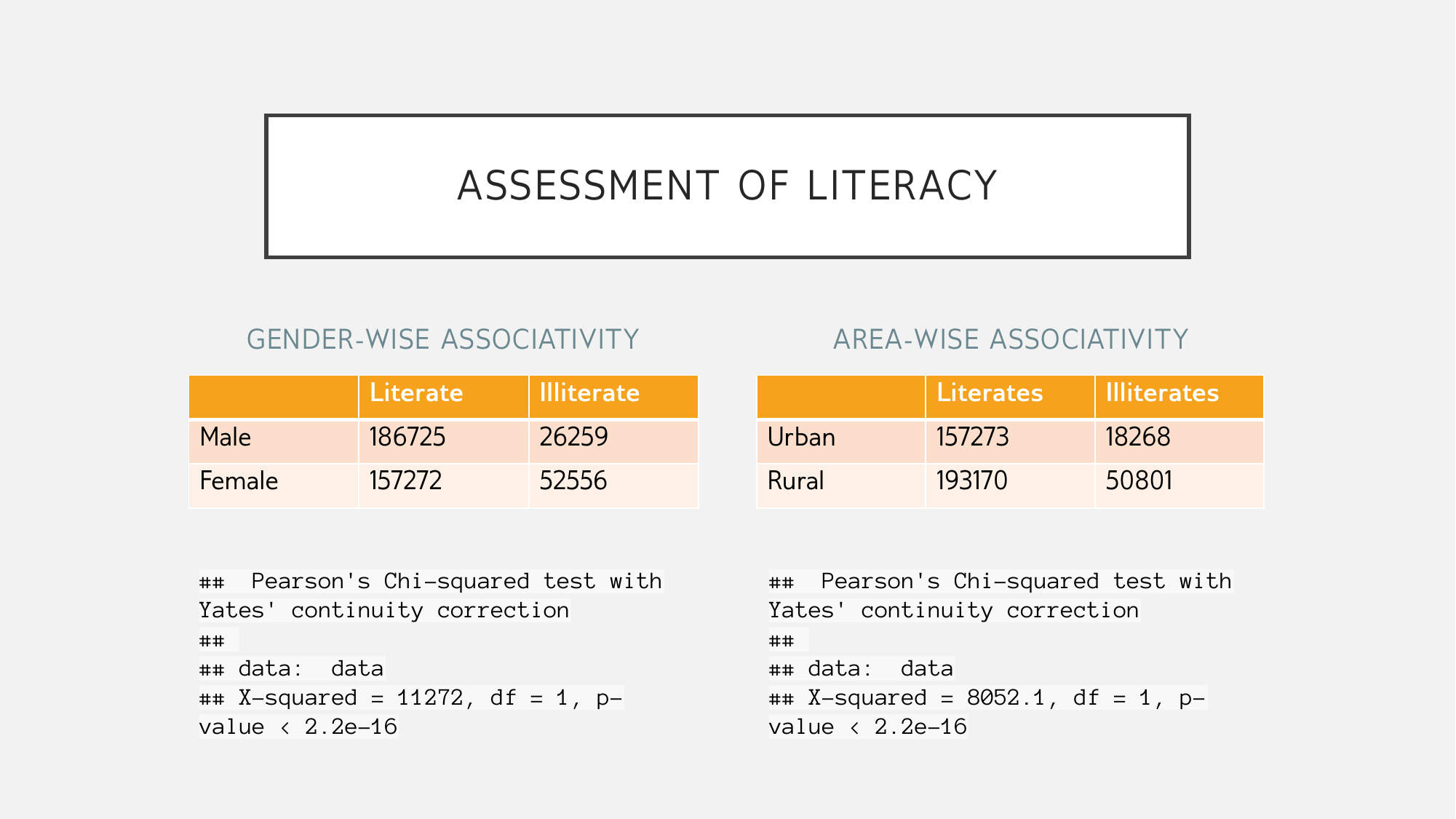

# Assessment of Literacy
Gender-Wise Associativity
Area-Wise Associativity
|  | Literate | Illiterate |
| --- | --- | --- |
| Male | 186725 | 26259 |
| Female | 157272 | 52556 |
|  | Literates | Illiterates |
| --- | --- | --- |
| Urban | 157273 | 18268 |
| Rural | 193170 | 50801 |
##  Pearson's Chi-squared test with Yates' continuity correction ## ## data:  data ## X-squared = 11272, df = 1, p-value < 2.2e-16

##  Pearson's Chi-squared test with Yates' continuity correction ## ## data:  data ## X-squared = 8052.1, df = 1, p-value < 2.2e-16